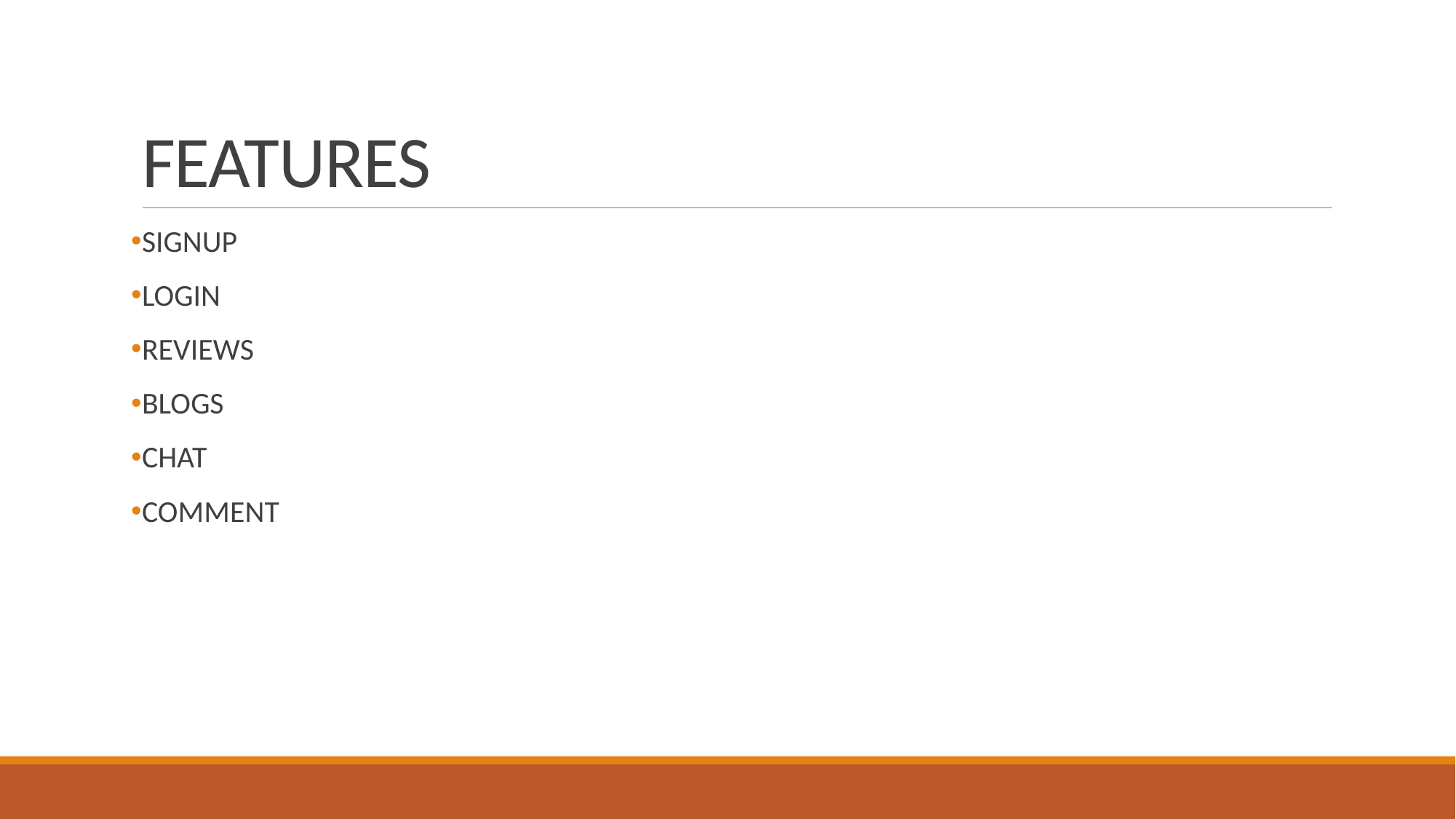

# FEATURES
SIGNUP
LOGIN
REVIEWS
BLOGS
CHAT
COMMENT